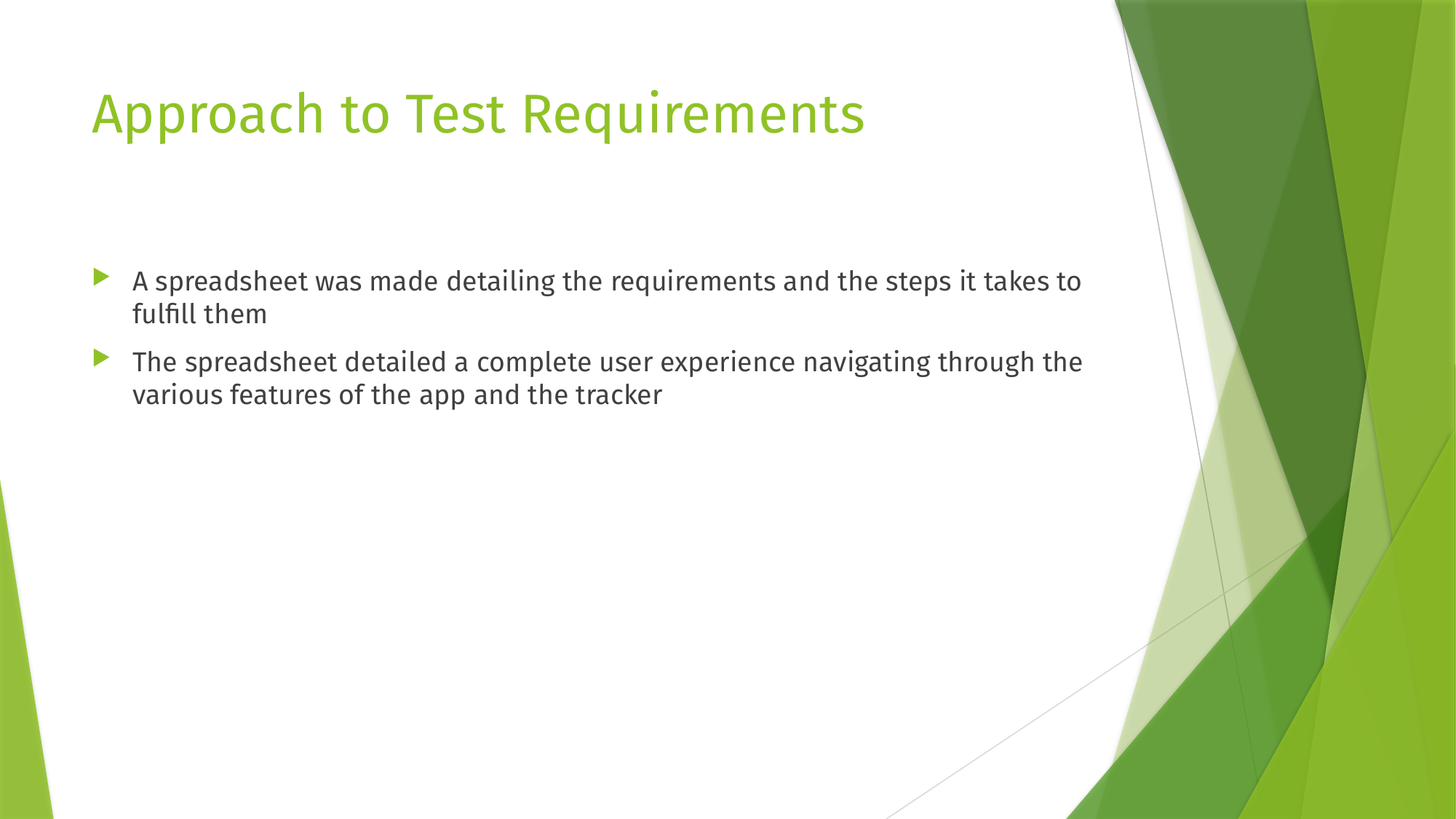

# Approach to Test Requirements
A spreadsheet was made detailing the requirements and the steps it takes to fulfill them
The spreadsheet detailed a complete user experience navigating through the various features of the app and the tracker